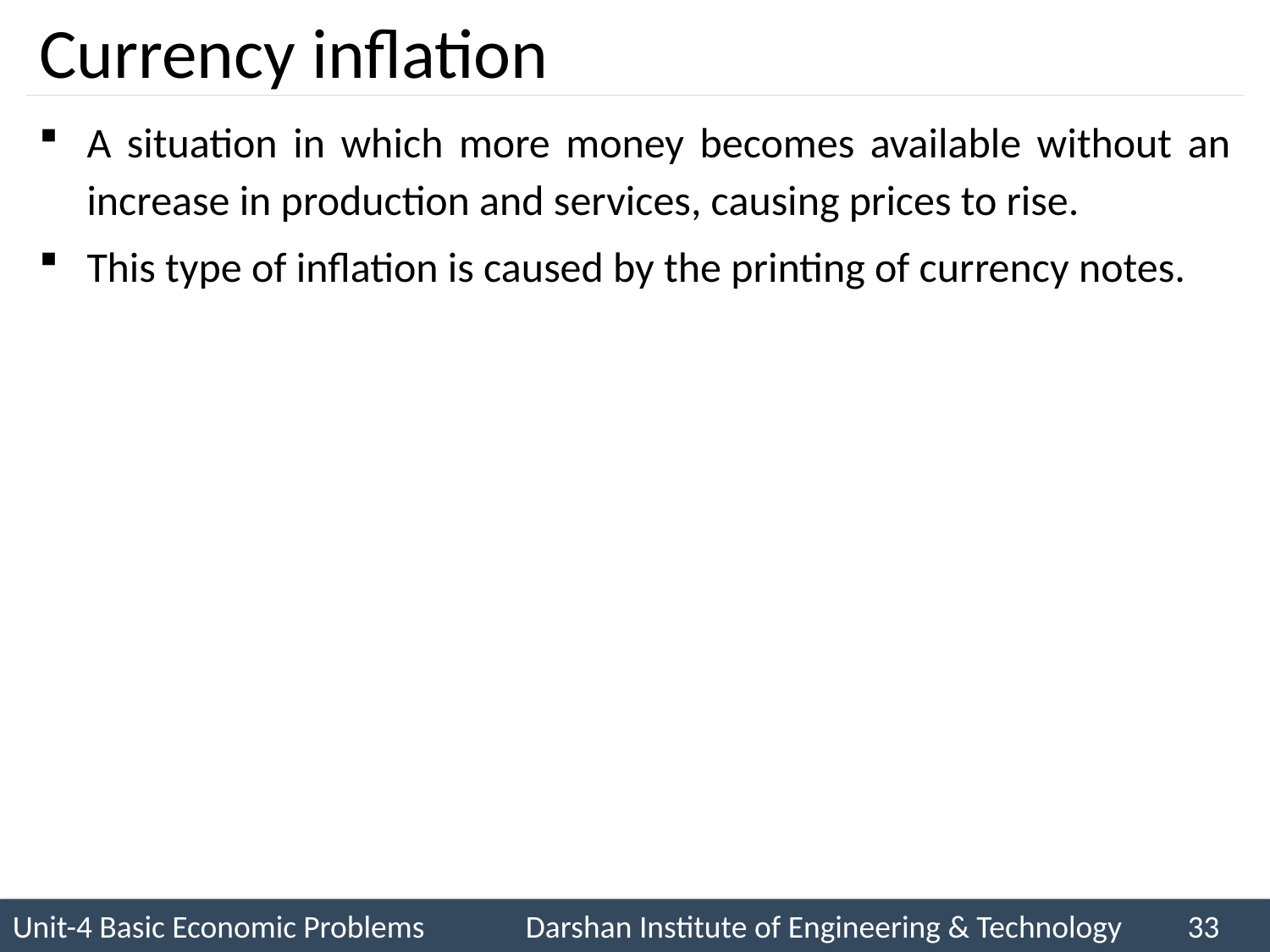

# Currency inflation
A situation in which more money becomes available without an increase in production and services, causing prices to rise.
This type of infla­tion is caused by the printing of cur­rency notes.